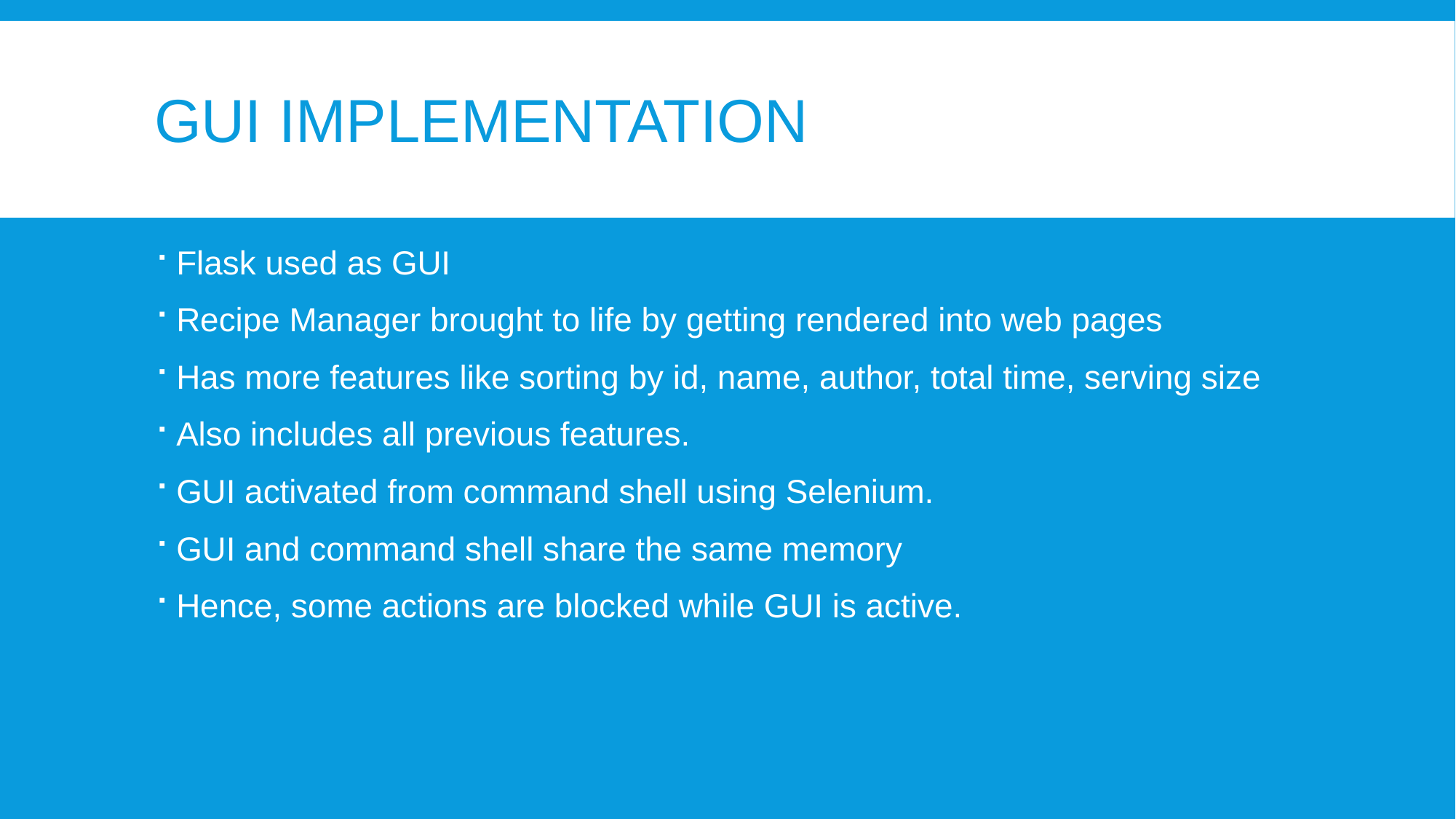

# GUI implementation
Flask used as GUI
Recipe Manager brought to life by getting rendered into web pages
Has more features like sorting by id, name, author, total time, serving size
Also includes all previous features.
GUI activated from command shell using Selenium.
GUI and command shell share the same memory
Hence, some actions are blocked while GUI is active.